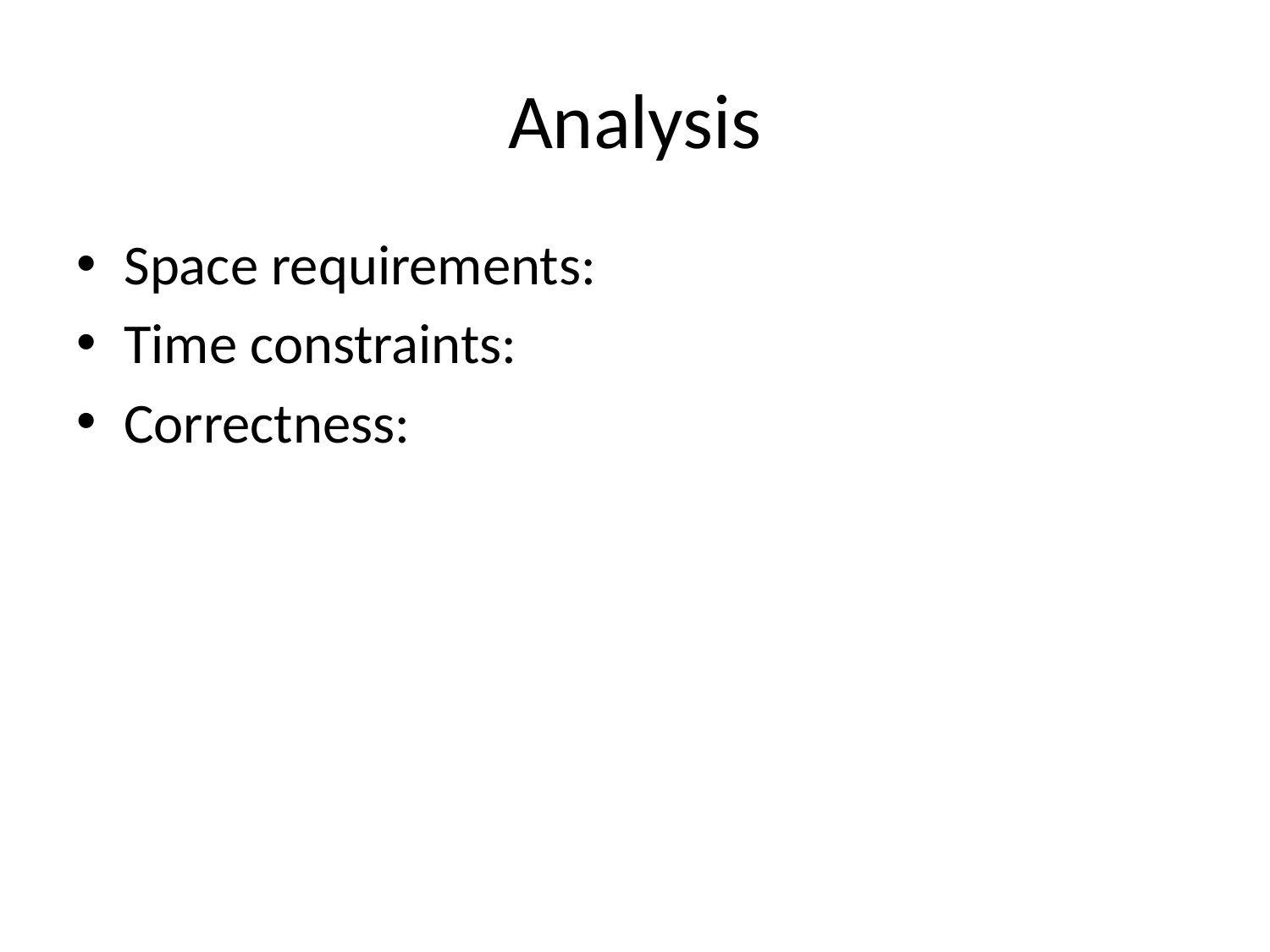

# Analysis
Space requirements:
Time constraints:
Correctness: